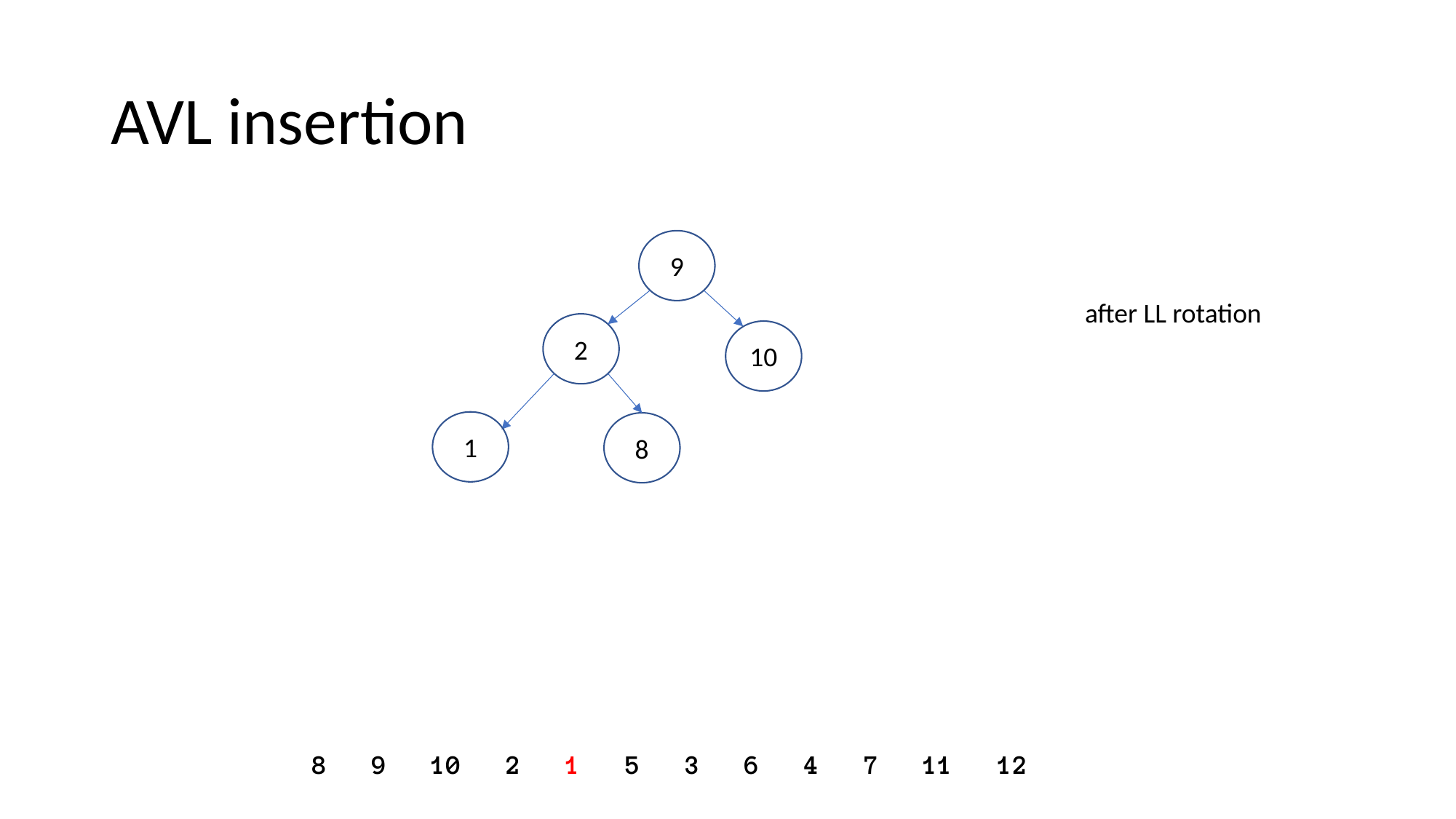

# AVL insertion
9
after LL rotation
2
10
1
8
8   9   10   2   1   5   3   6   4   7   11   12